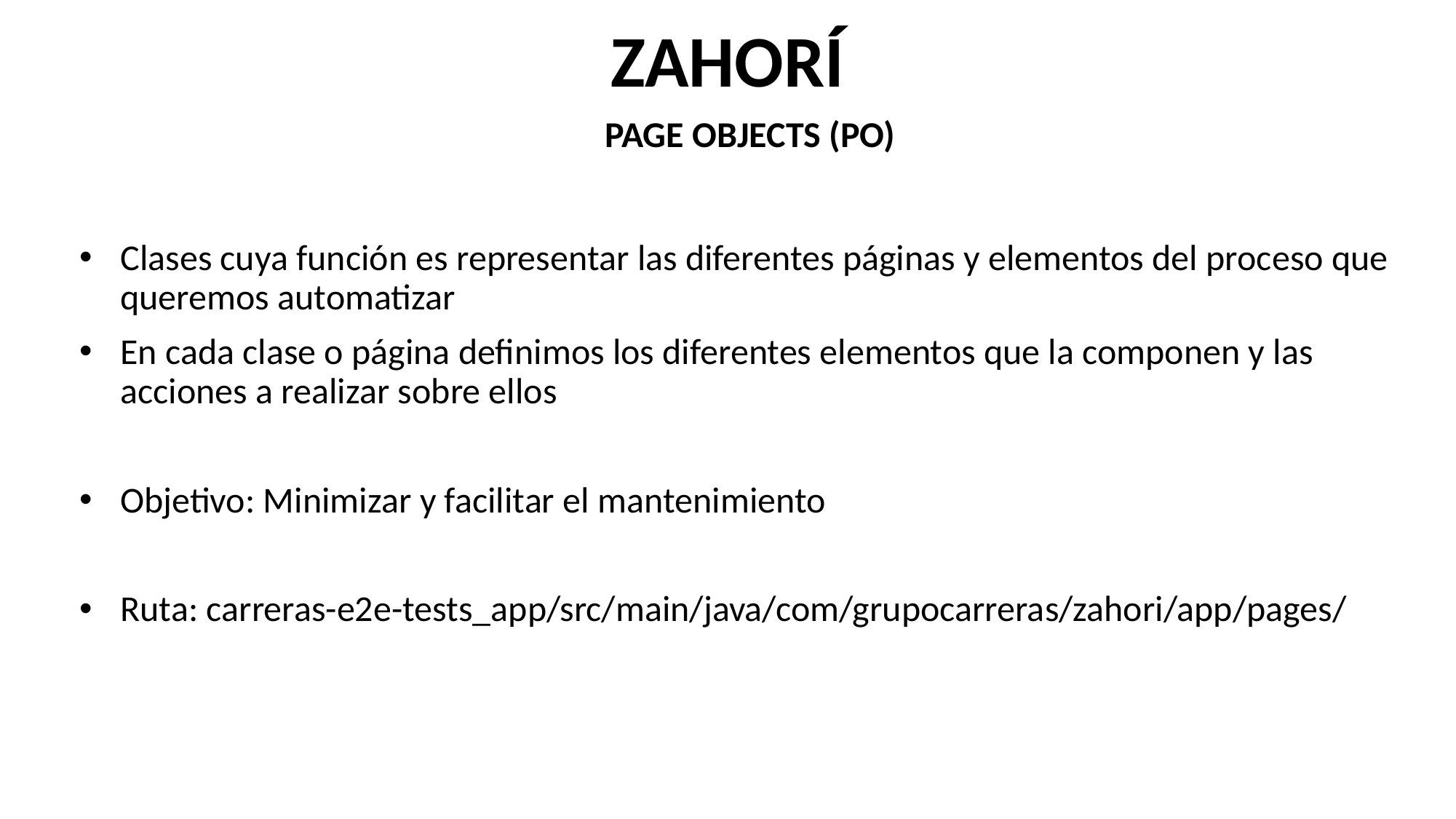

ZAHORÍ
PAGE OBJECTS (PO)
Clases cuya función es representar las diferentes páginas y elementos del proceso que queremos automatizar
En cada clase o página definimos los diferentes elementos que la componen y las acciones a realizar sobre ellos

Objetivo: Minimizar y facilitar el mantenimiento

Ruta: carreras-e2e-tests_app/src/main/java/com/grupocarreras/zahori/app/pages/